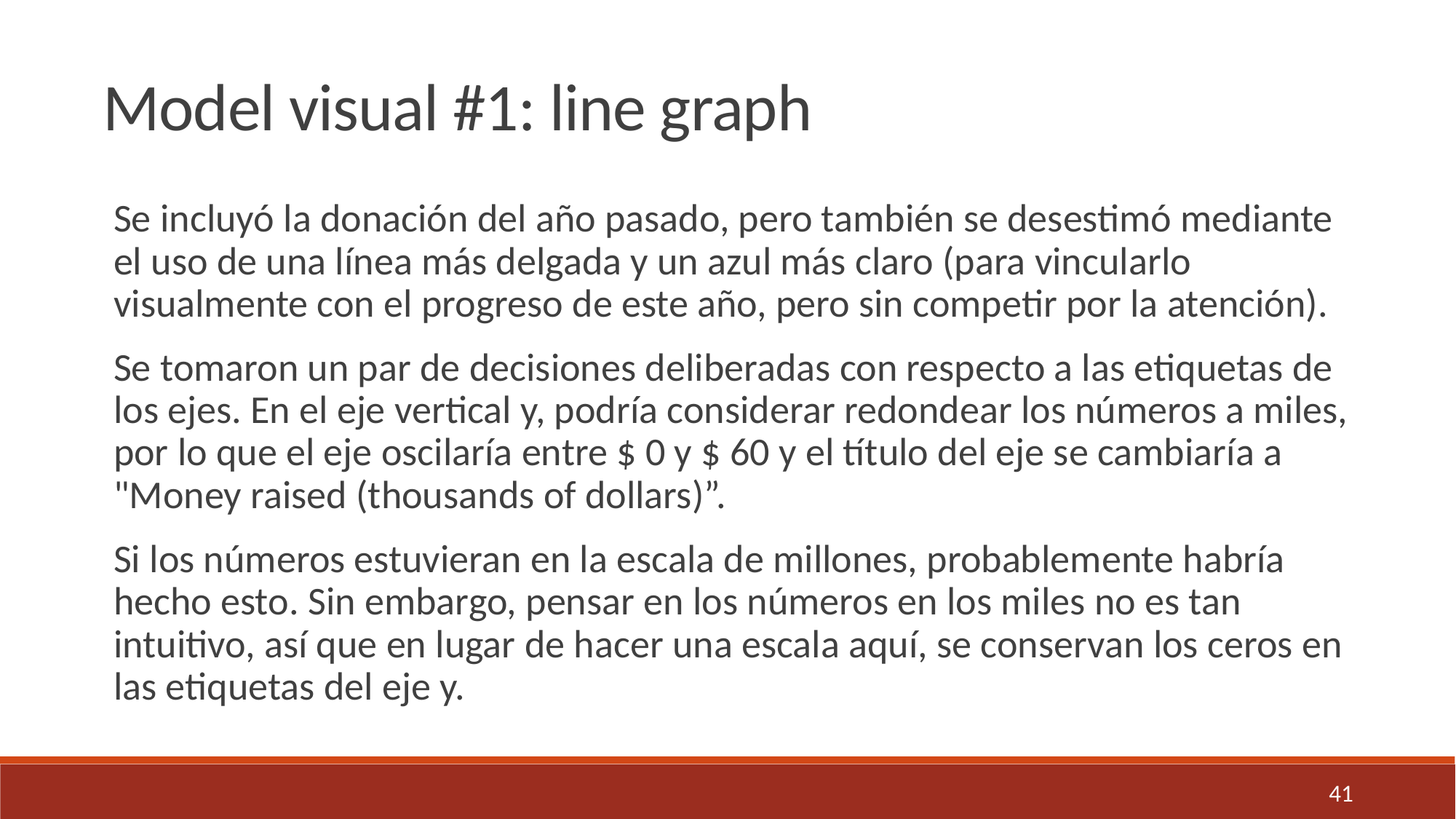

Model visual #1: line graph
Se incluyó la donación del año pasado, pero también se desestimó mediante el uso de una línea más delgada y un azul más claro (para vincularlo visualmente con el progreso de este año, pero sin competir por la atención).
Se tomaron un par de decisiones deliberadas con respecto a las etiquetas de los ejes. En el eje vertical y, podría considerar redondear los números a miles, por lo que el eje oscilaría entre $ 0 y $ 60 y el título del eje se cambiaría a "Money raised (thousands of dollars)”.
Si los números estuvieran en la escala de millones, probablemente habría hecho esto. Sin embargo, pensar en los números en los miles no es tan intuitivo, así que en lugar de hacer una escala aquí, se conservan los ceros en las etiquetas del eje y.
41